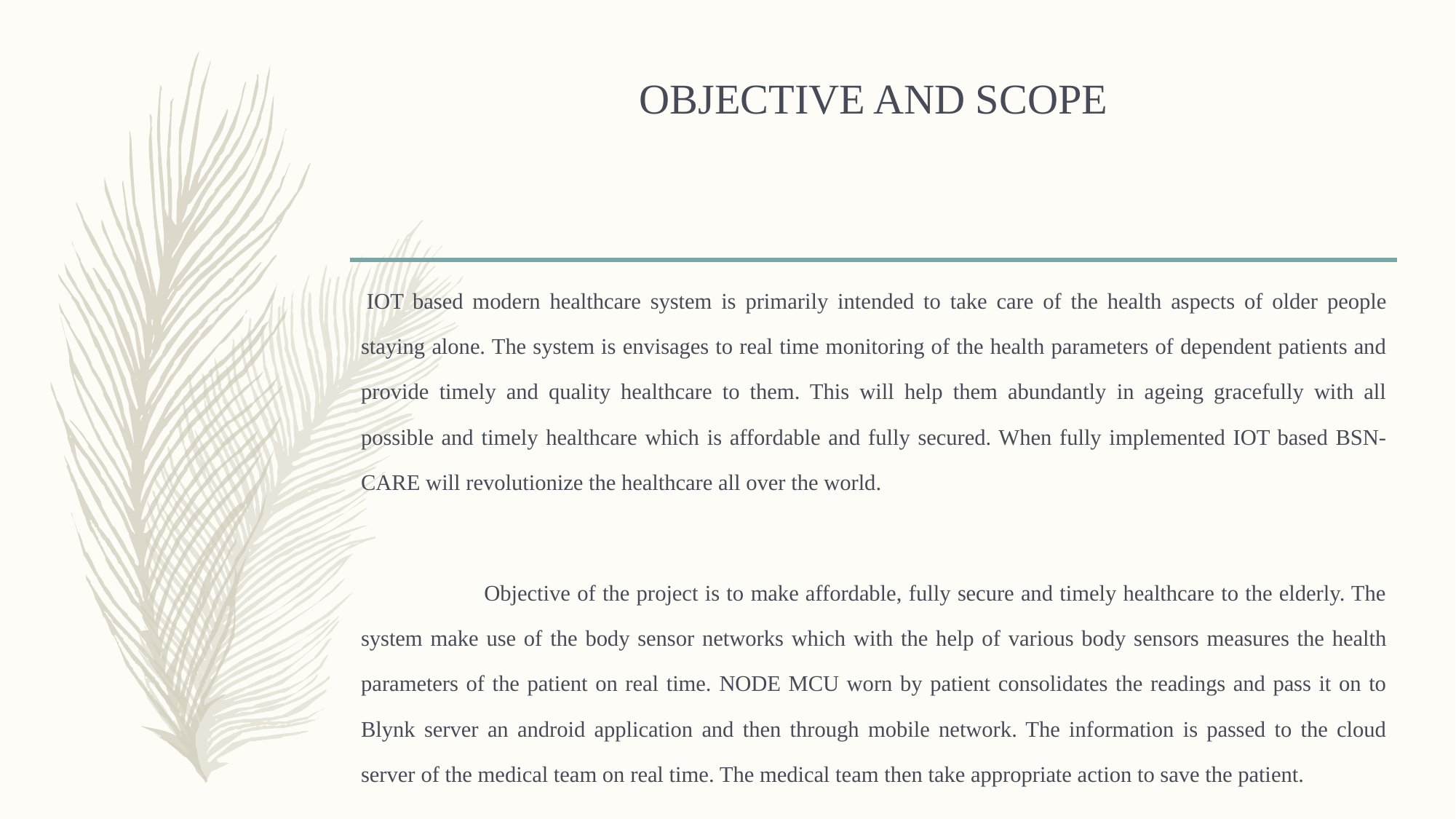

# OBJECTIVE AND SCOPE
 IOT based modern healthcare system is primarily intended to take care of the health aspects of older people staying alone. The system is envisages to real time monitoring of the health parameters of dependent patients and provide timely and quality healthcare to them. This will help them abundantly in ageing gracefully with all possible and timely healthcare which is affordable and fully secured. When fully implemented IOT based BSN-CARE will revolutionize the healthcare all over the world.

                  Objective of the project is to make affordable, fully secure and timely healthcare to the elderly. The system make use of the body sensor networks which with the help of various body sensors measures the health parameters of the patient on real time. NODE MCU worn by patient consolidates the readings and pass it on to Blynk server an android application and then through mobile network. The information is passed to the cloud server of the medical team on real time. The medical team then take appropriate action to save the patient.